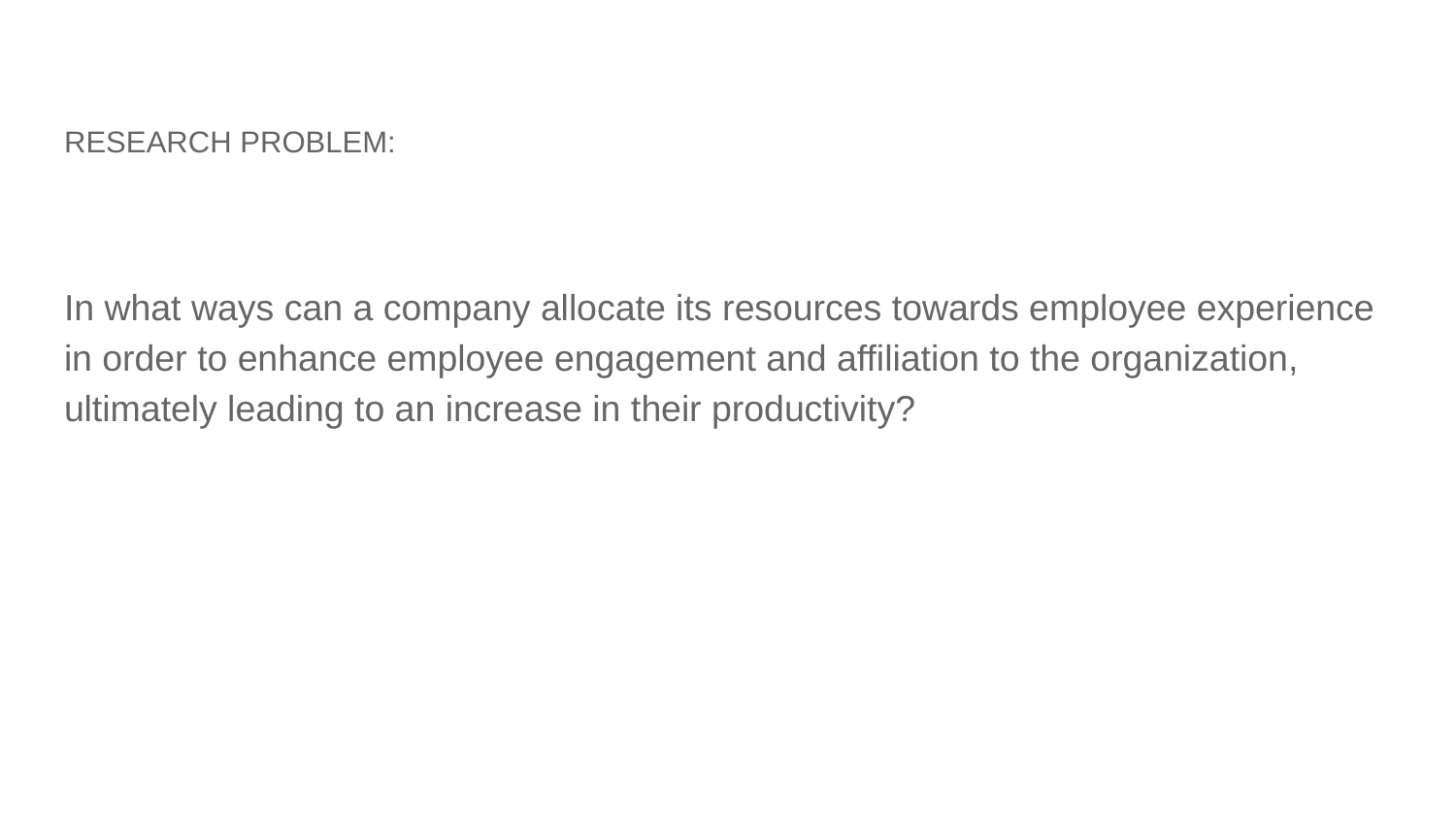

# RESEARCH PROBLEM:

In what ways can a company allocate its resources towards employee experience in order to enhance employee engagement and affiliation to the organization, ultimately leading to an increase in their productivity?